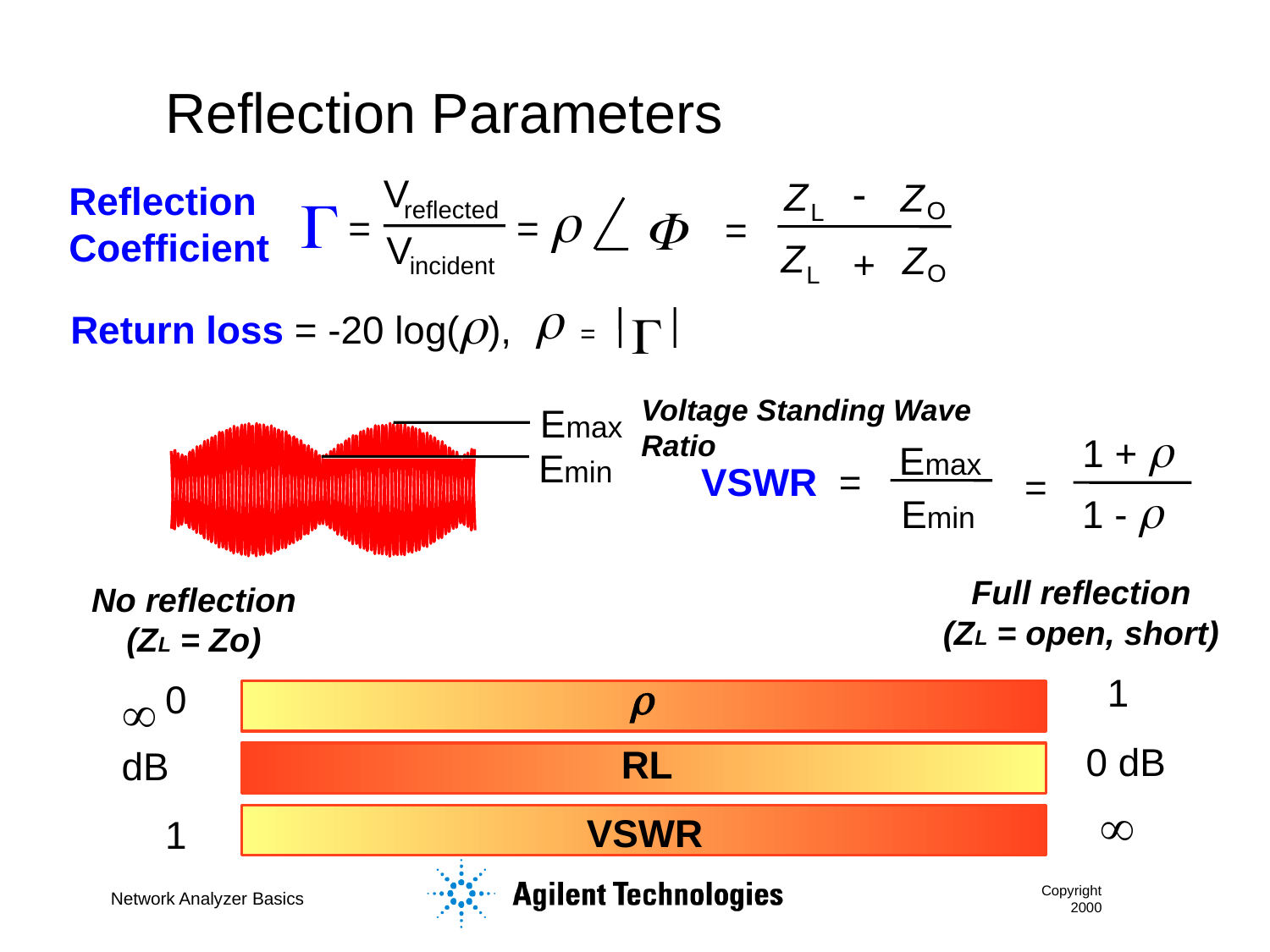

Reflection Parameters
−
Z
Z
O
L

Z
Z
+
O
L
ρ
Φ

V
reflected
V
incident

Reflection Coefficient
Γ
=
=
=
ρ
Γ

=
Return loss = -20 log(ρ),
Voltage Standing Wave Ratio
Emax

Emin

1 + ρ
1 - ρ

Emax

Emin
VSWR  =
=
Full reflection
(ZL = open, short)
No reflection
(ZL = Zo)
1
0

ρ
RL
VSWR
∞ dB
0 dB
∞
1
Copyright 2000
Network Analyzer Basics